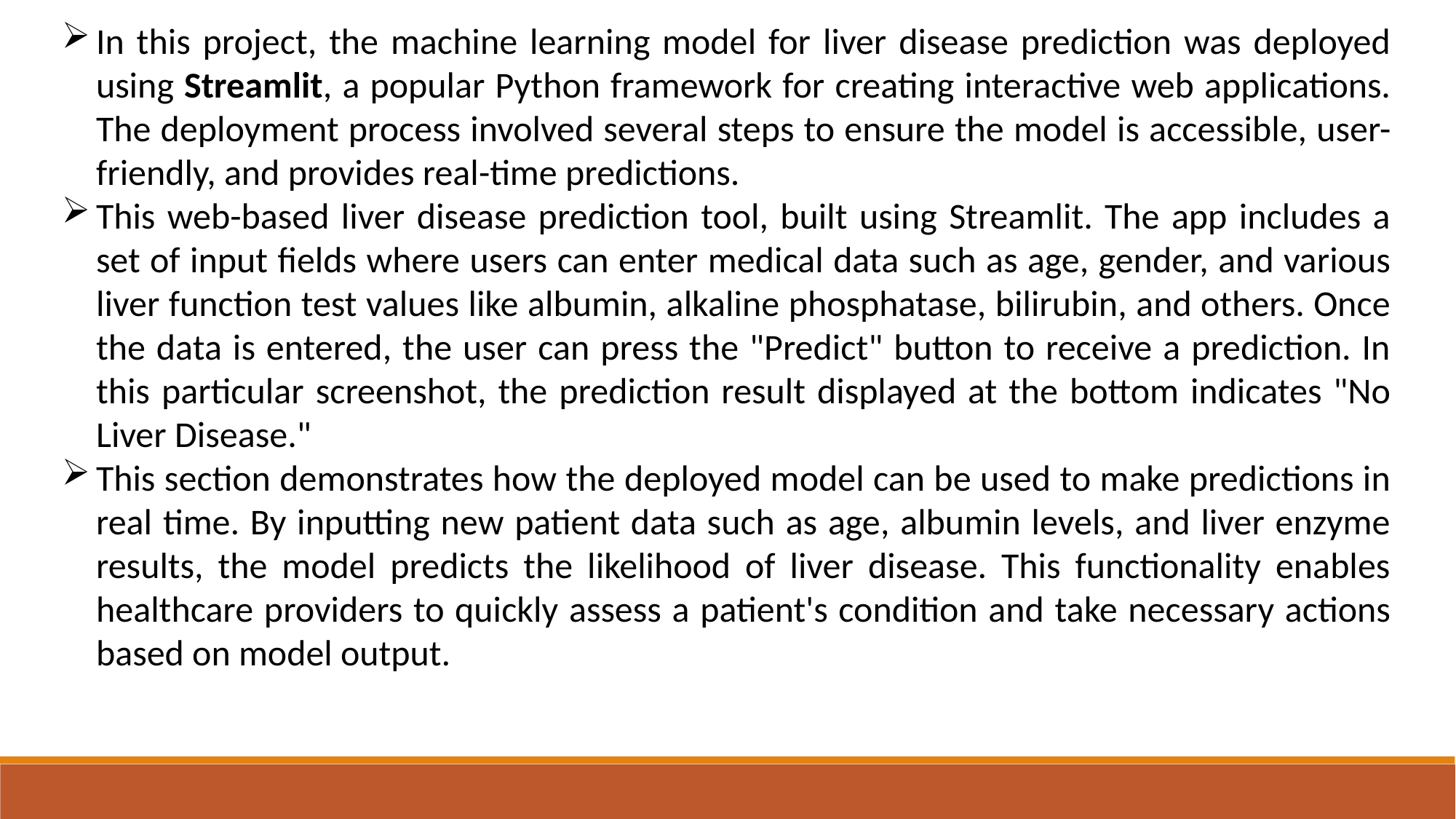

In this project, the machine learning model for liver disease prediction was deployed using Streamlit, a popular Python framework for creating interactive web applications. The deployment process involved several steps to ensure the model is accessible, user-friendly, and provides real-time predictions.
This web-based liver disease prediction tool, built using Streamlit. The app includes a set of input fields where users can enter medical data such as age, gender, and various liver function test values like albumin, alkaline phosphatase, bilirubin, and others. Once the data is entered, the user can press the "Predict" button to receive a prediction. In this particular screenshot, the prediction result displayed at the bottom indicates "No Liver Disease."
This section demonstrates how the deployed model can be used to make predictions in real time. By inputting new patient data such as age, albumin levels, and liver enzyme results, the model predicts the likelihood of liver disease. This functionality enables healthcare providers to quickly assess a patient's condition and take necessary actions based on model output.